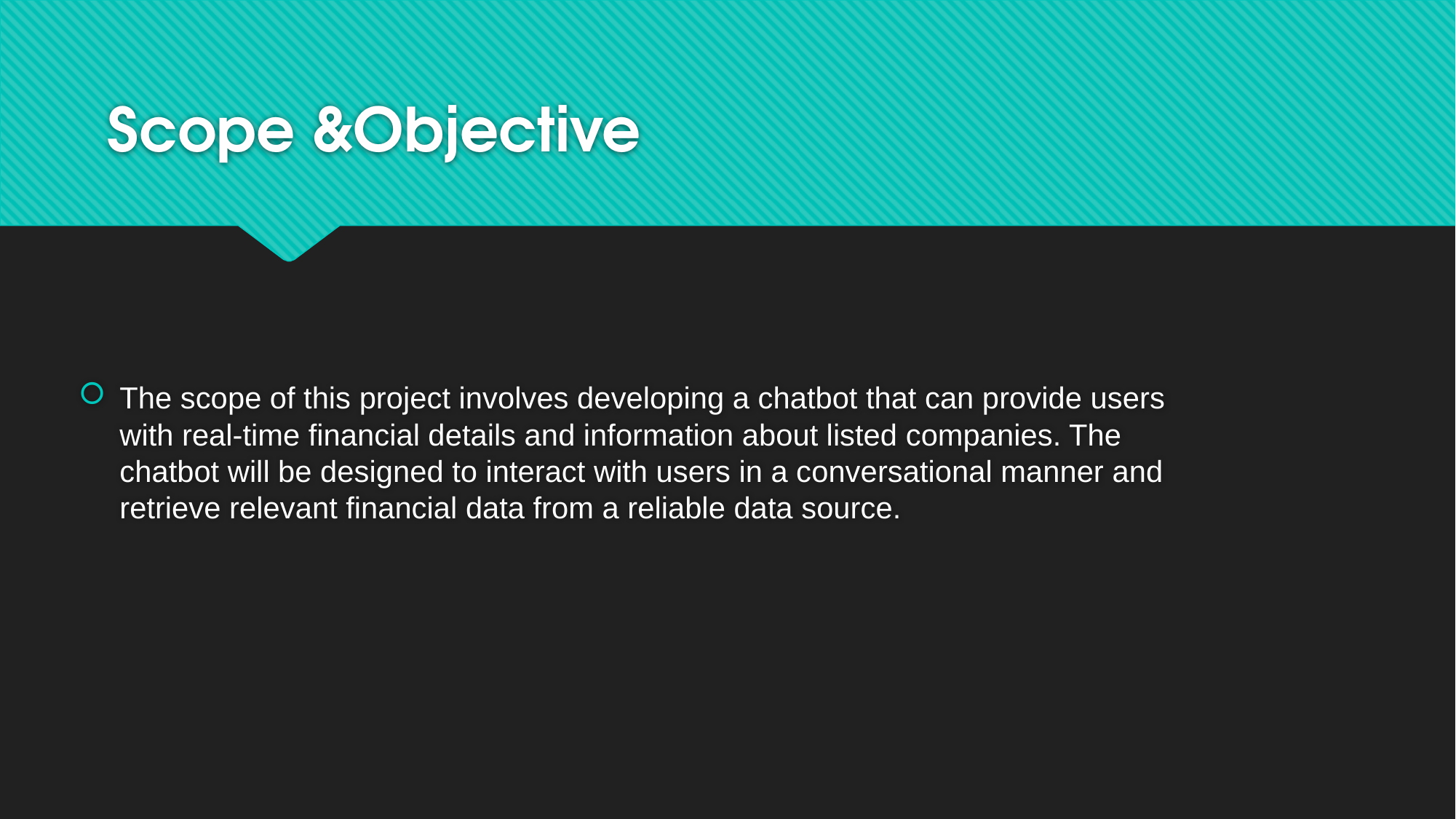

# Scope &Objective

The scope of this project involves developing a chatbot that can provide users with real-time financial details and information about listed companies. The chatbot will be designed to interact with users in a conversational manner and retrieve relevant financial data from a reliable data source.